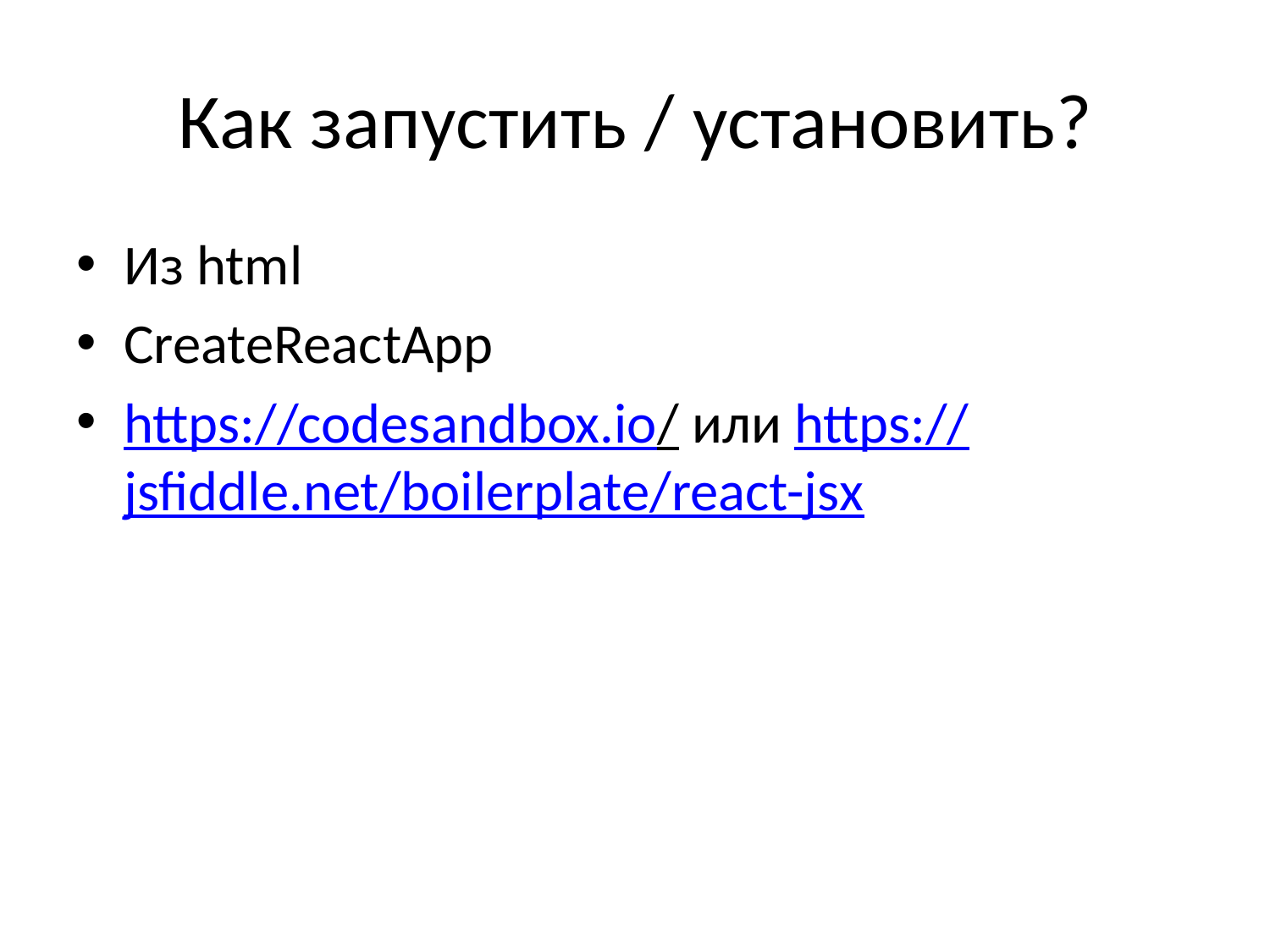

# Как запустить / установить?
Из html
CreateReactApp
https://codesandbox.io/ или https://jsfiddle.net/boilerplate/react-jsx